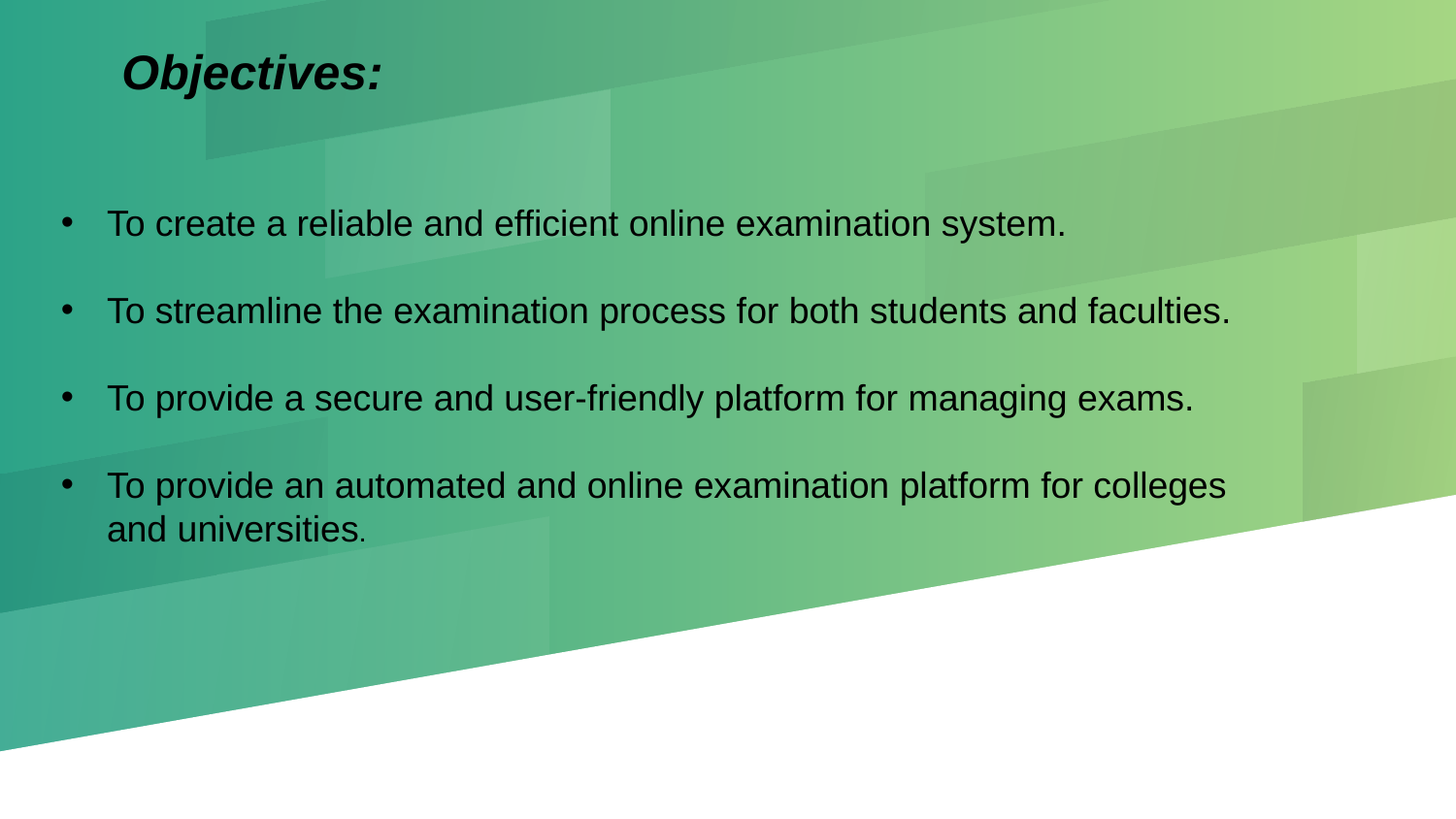

Objectives:

To create a reliable and efficient online examination system.

To streamline the examination process for both students and faculties.

To provide a secure and user-friendly platform for managing exams.

To provide an automated and online examination platform for colleges and universities.